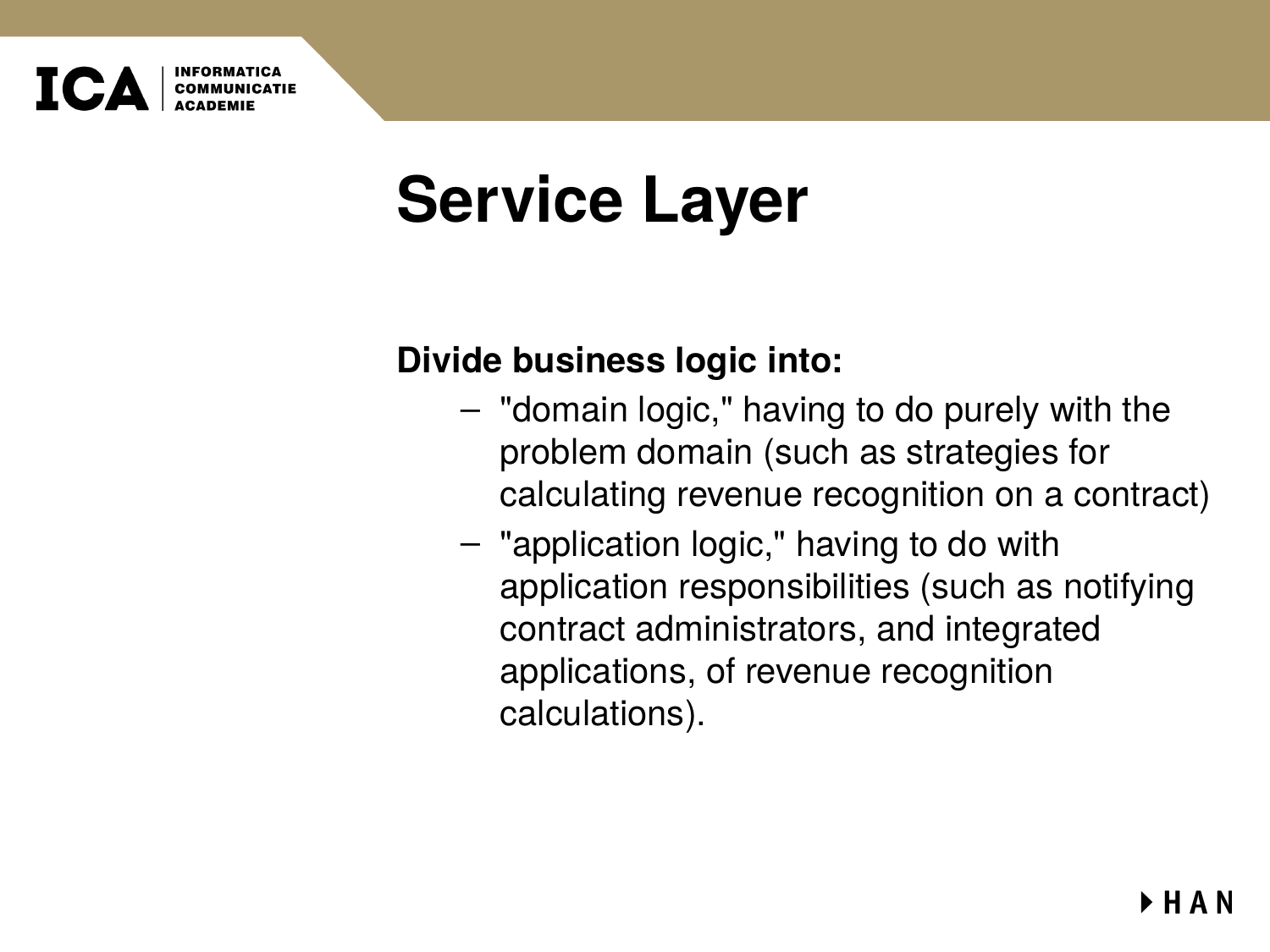

# Service Layer

Divide business logic into:
"domain logic," having to do purely with the problem domain (such as strategies for calculating revenue recognition on a contract)
"application logic," having to do with application responsibilities (such as notifying contract administrators, and integrated applications, of revenue recognition calculations).